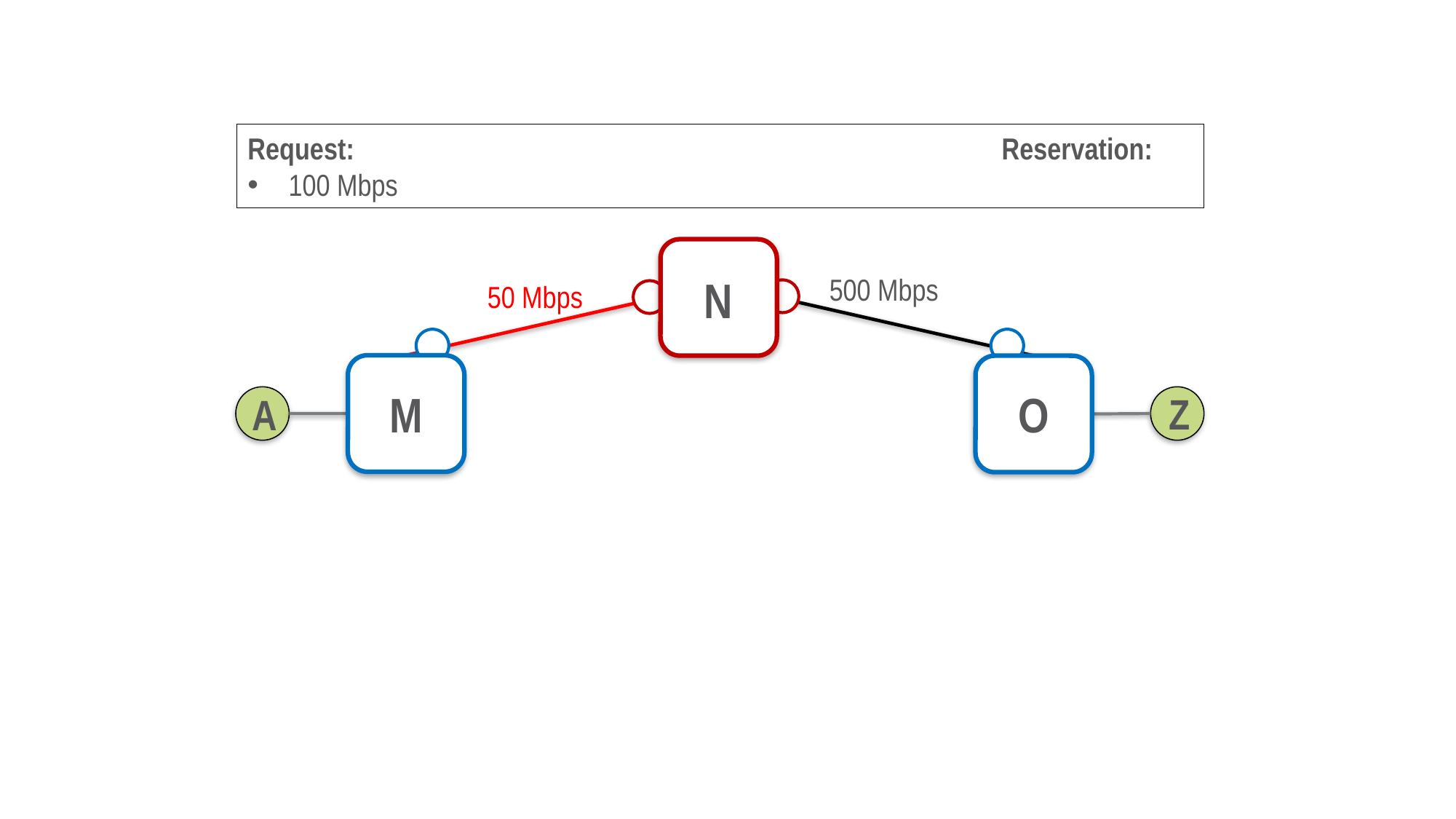

Request:
100 Mbps
Reservation:

N
500 Mbps
50 Mbps

M
O
Z
A